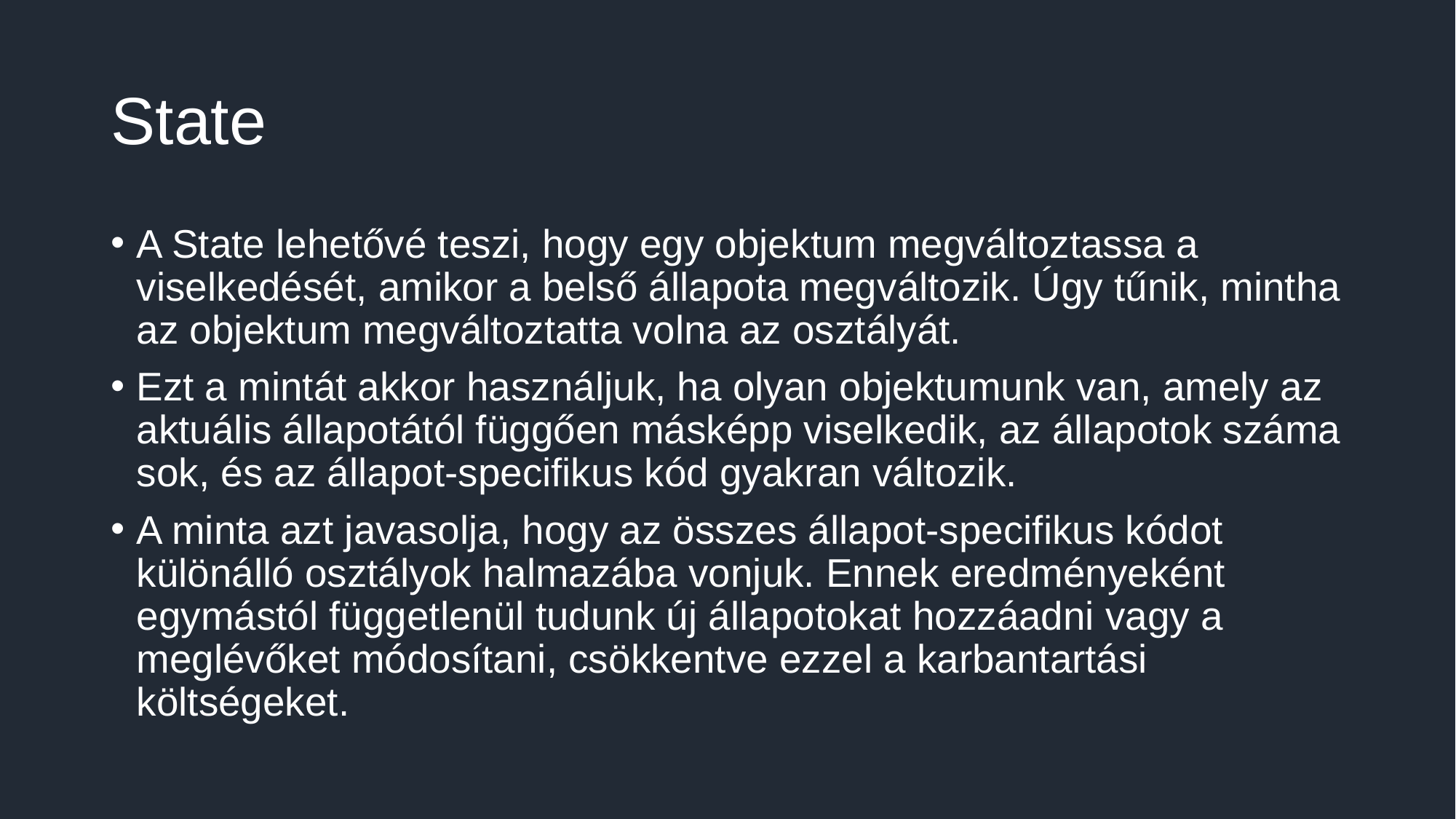

# State
A State lehetővé teszi, hogy egy objektum megváltoztassa a viselkedését, amikor a belső állapota megváltozik. Úgy tűnik, mintha az objektum megváltoztatta volna az osztályát.
Ezt a mintát akkor használjuk, ha olyan objektumunk van, amely az aktuális állapotától függően másképp viselkedik, az állapotok száma sok, és az állapot-specifikus kód gyakran változik.
A minta azt javasolja, hogy az összes állapot-specifikus kódot különálló osztályok halmazába vonjuk. Ennek eredményeként egymástól függetlenül tudunk új állapotokat hozzáadni vagy a meglévőket módosítani, csökkentve ezzel a karbantartási költségeket.